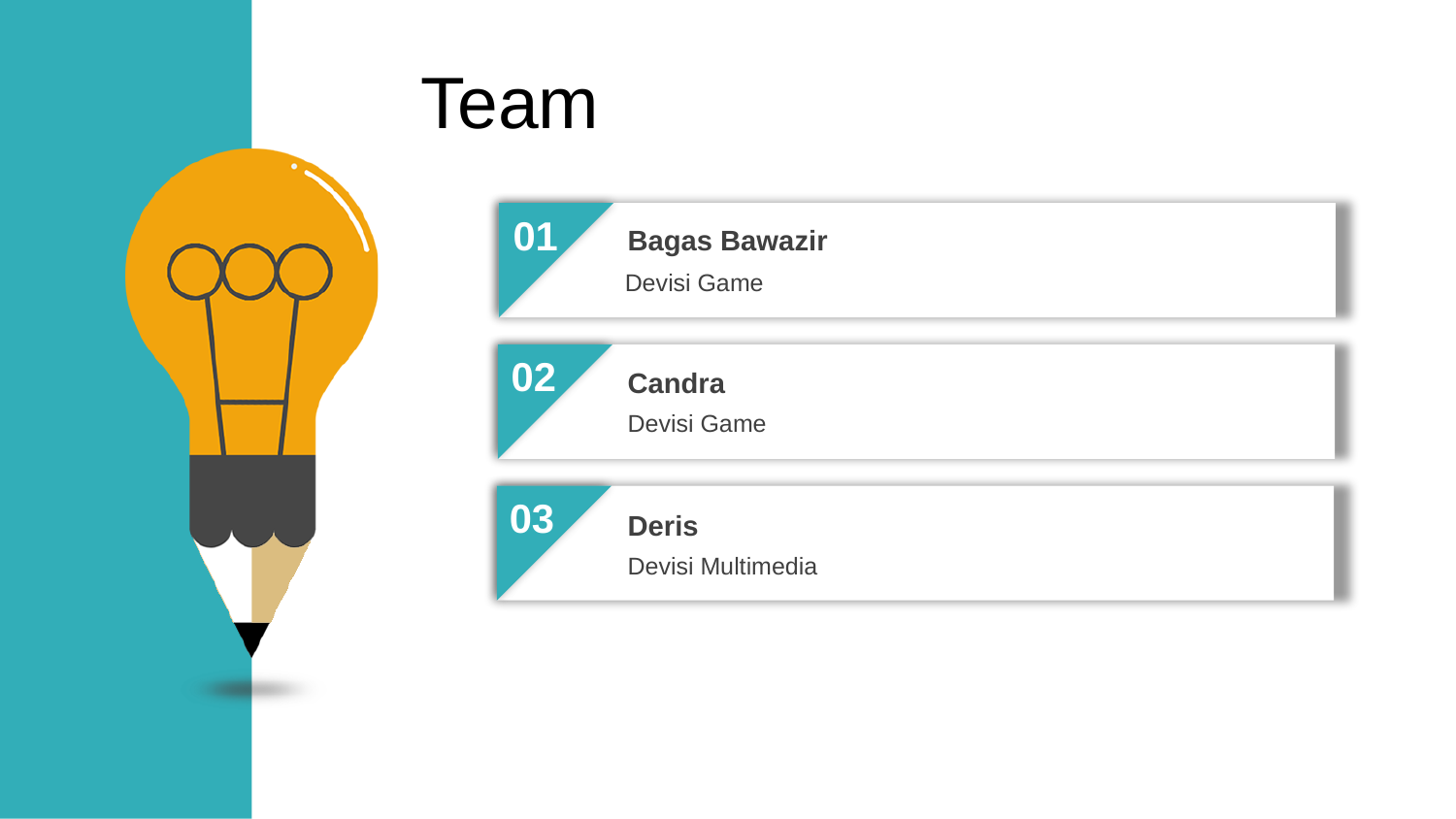

Team

01
Bagas Bawazir
Devisi Game
02

Candra
Devisi Game
03

Deris
Devisi Multimedia
04